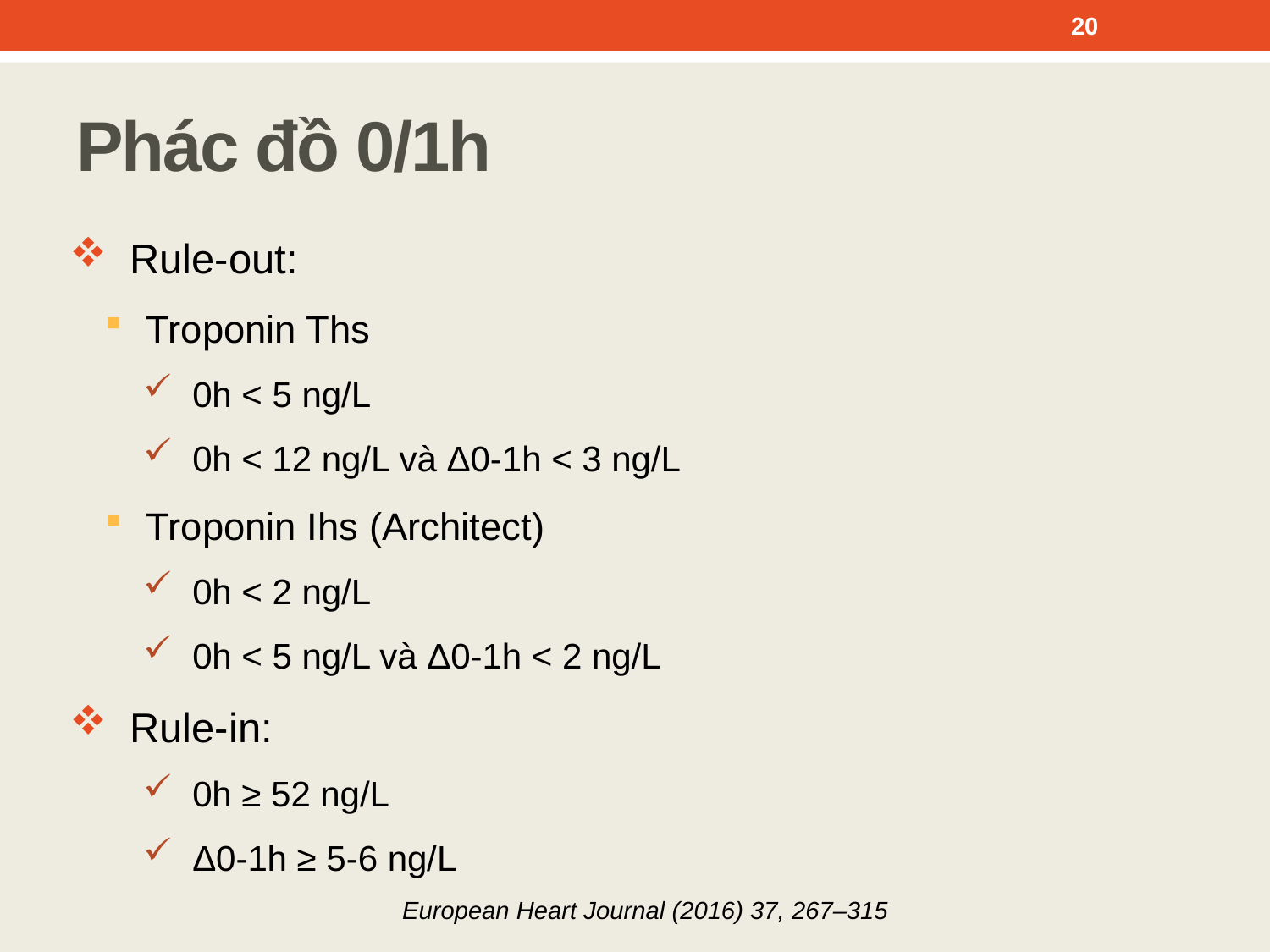

20
# Phác đồ 0/1h

Rule-out:
Troponin Ths
0h < 5 ng/L
0h < 12 ng/L và Δ0-1h < 3 ng/L
Troponin Ihs (Architect)
0h < 2 ng/L
0h < 5 ng/L và Δ0-1h < 2 ng/L
Rule-in:
0h ≥ 52 ng/L
Δ0-1h ≥ 5-6 ng/L

European Heart Journal (2016) 37, 267–315